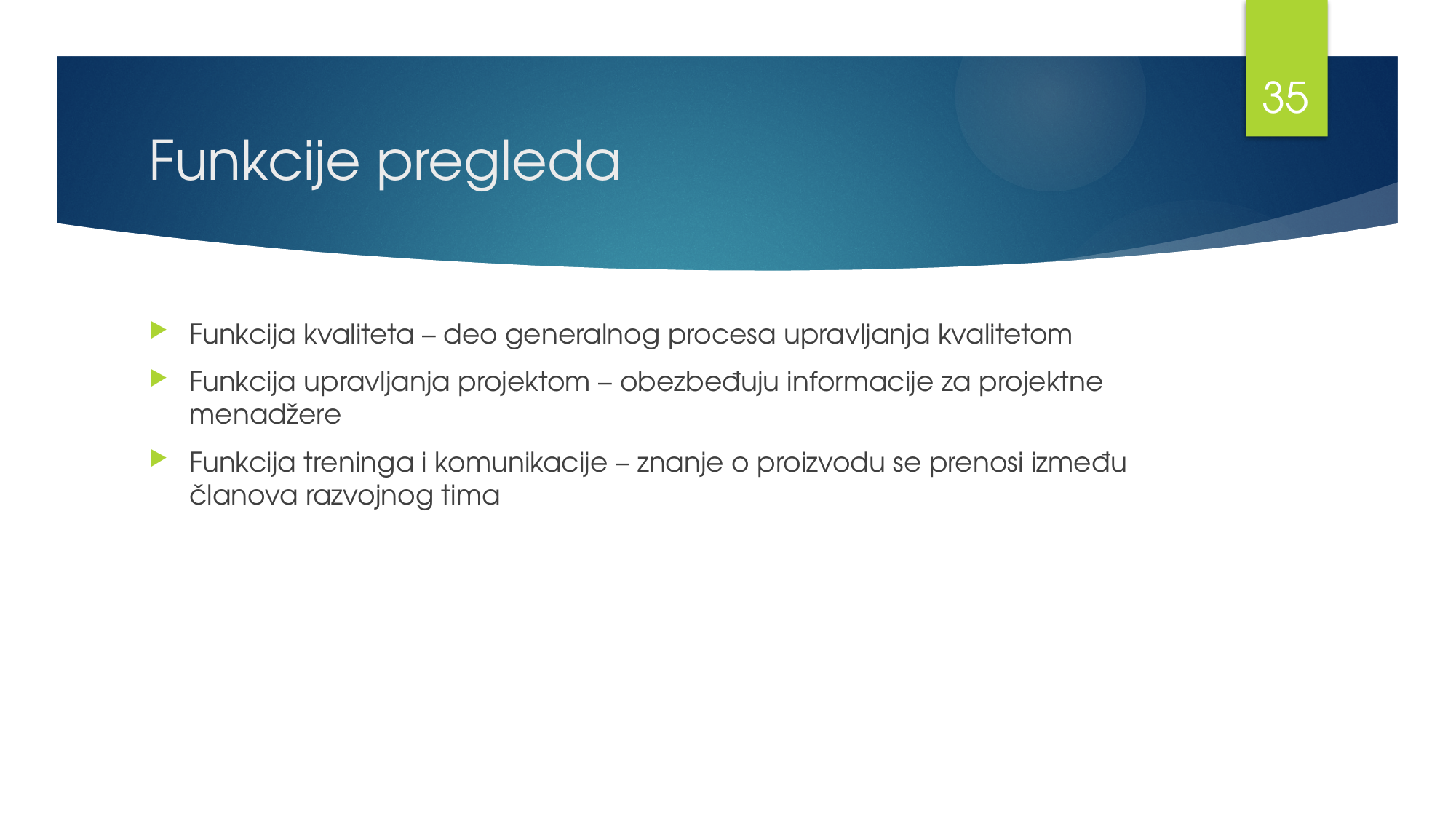

35
# Funkcije pregleda
Funkcija kvaliteta – deo generalnog procesa upravljanja kvalitetom
Funkcija upravljanja projektom – obezbeđuju informacije za projektne menadžere
Funkcija treninga i komunikacije – znanje o proizvodu se prenosi između članova razvojnog tima